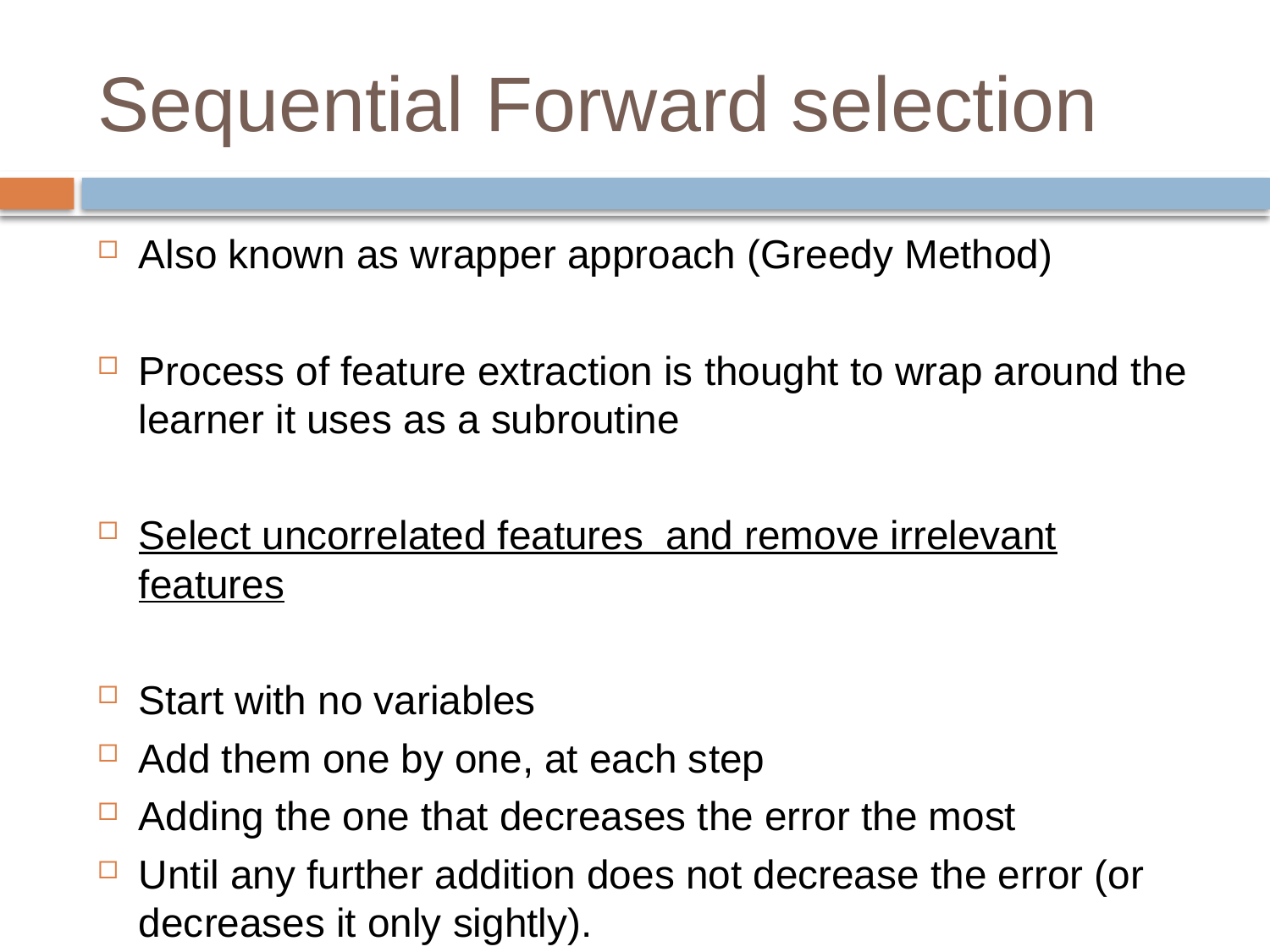

# Sequential Forward selection
Also known as wrapper approach (Greedy Method)

Process of feature extraction is thought to wrap around the learner it uses as a subroutine

Select uncorrelated features  and remove irrelevant features

Start with no variables
Add them one by one, at each step
Adding the one that decreases the error the most
Until any further addition does not decrease the error (or decreases it only sightly).